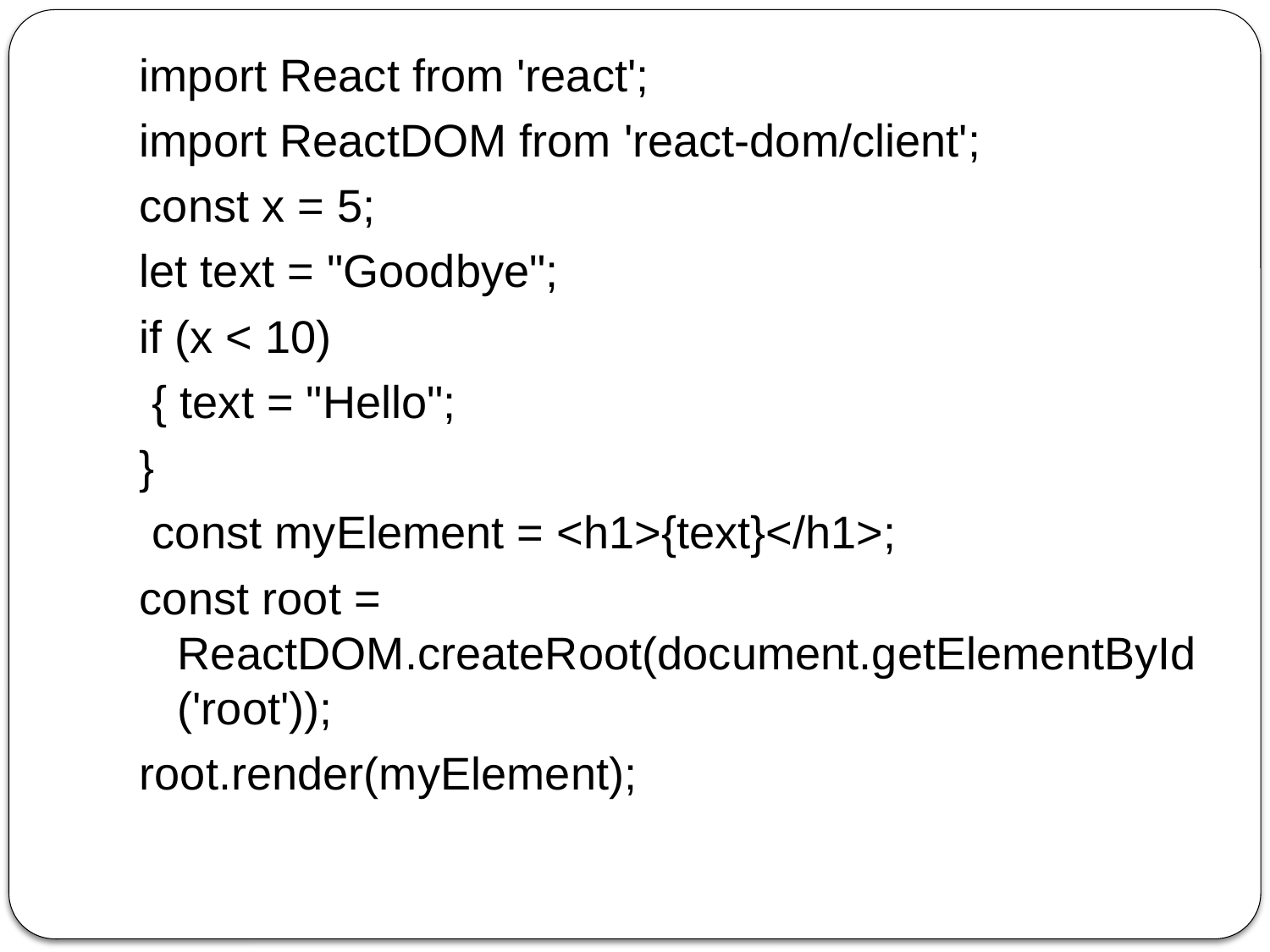

import React from 'react';
import ReactDOM from 'react-dom/client';
const x = 5;
let text = "Goodbye";
if (x < 10)
 { text = "Hello";
}
 const myElement = <h1>{text}</h1>;
const root = ReactDOM.createRoot(document.getElementById('root'));
root.render(myElement);